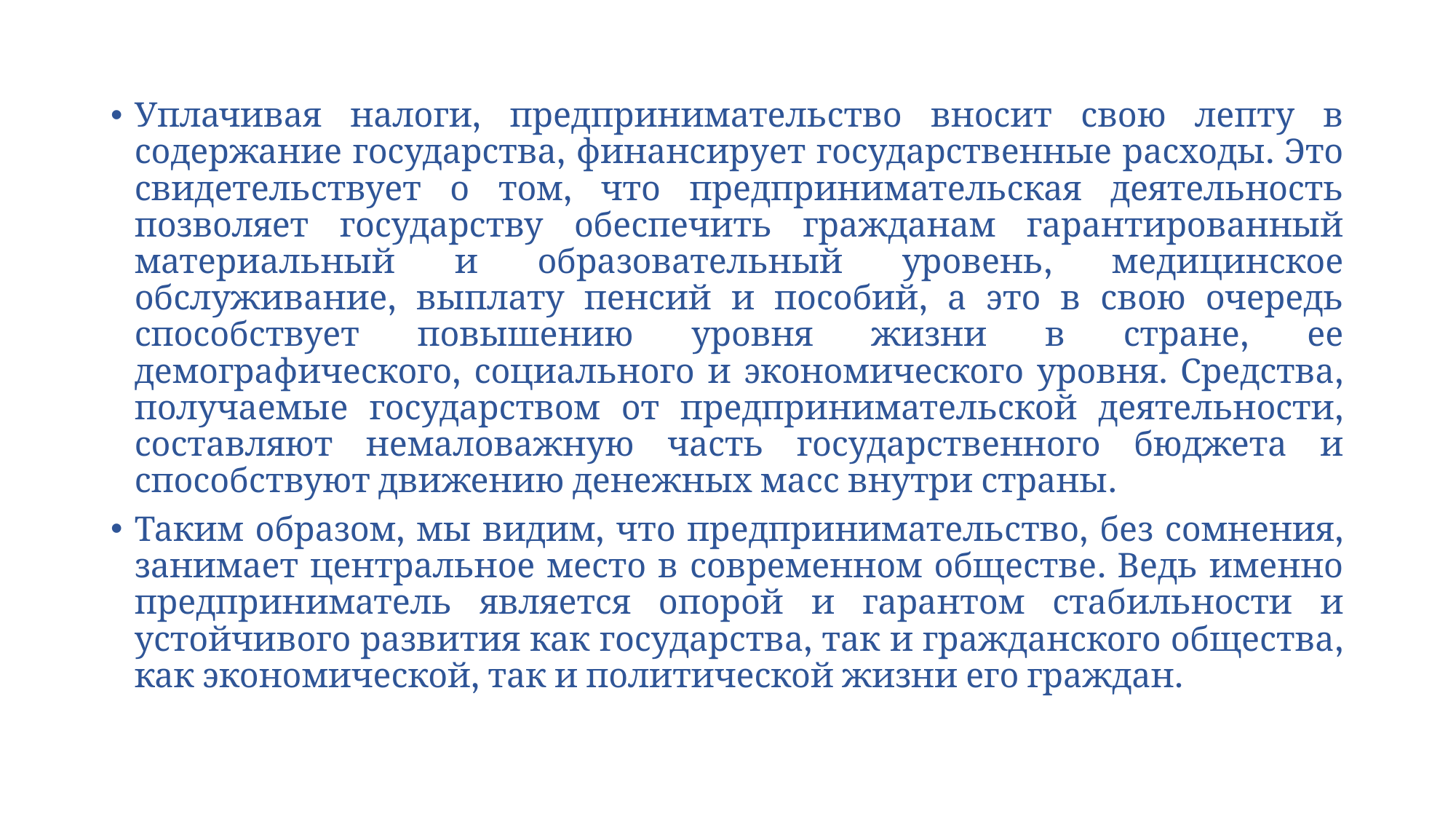

Уплачивая налоги, предпринимательство вносит свою лепту в содержание государства, финансирует государственные расходы. Это свидетельствует о том, что предпринимательская деятельность позволяет государству обеспечить гражданам гарантированный материальный и образовательный уровень, медицинское обслуживание, выплату пенсий и пособий, а это в свою очередь способствует повышению уровня жизни в стране, ее демографического, социального и экономического уровня. Средства, получаемые государством от предпринимательской деятельности, составляют немаловажную часть государственного бюджета и способствуют движению денежных масс внутри страны.
Таким образом, мы видим, что предпринимательство, без сомнения, занимает центральное место в современном обществе. Ведь именно предприниматель является опорой и гарантом стабильности и устойчивого развития как государства, так и гражданского общества, как экономической, так и политической жизни его граждан.